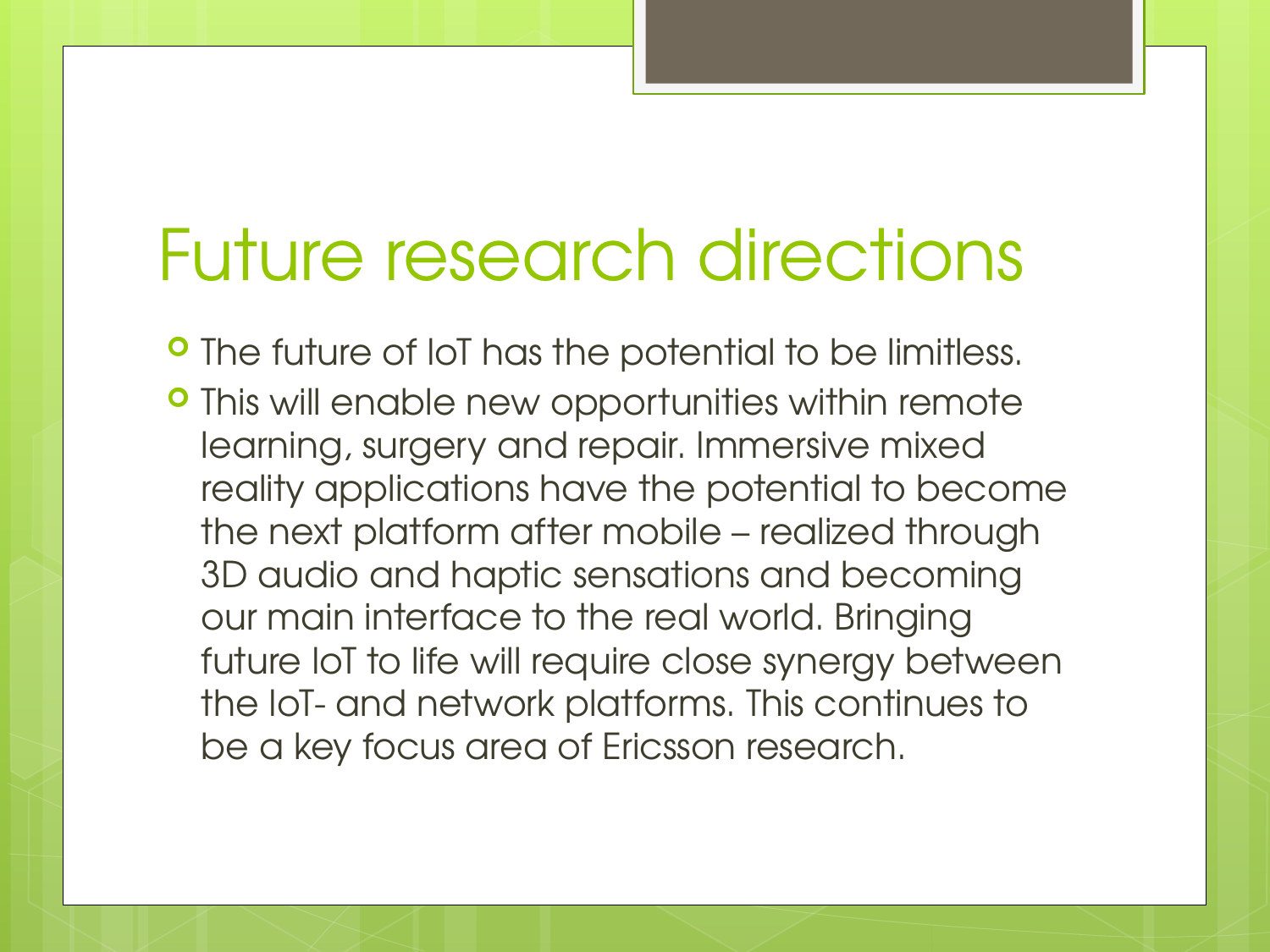

# Future research directions
The future of IoT has the potential to be limitless.
This will enable new opportunities within remote learning, surgery and repair. Immersive mixed reality applications have the potential to become the next platform after mobile – realized through 3D audio and haptic sensations and becoming our main interface to the real world. Bringing future IoT to life will require close synergy between the IoT- and network platforms. This continues to be a key focus area of Ericsson research.